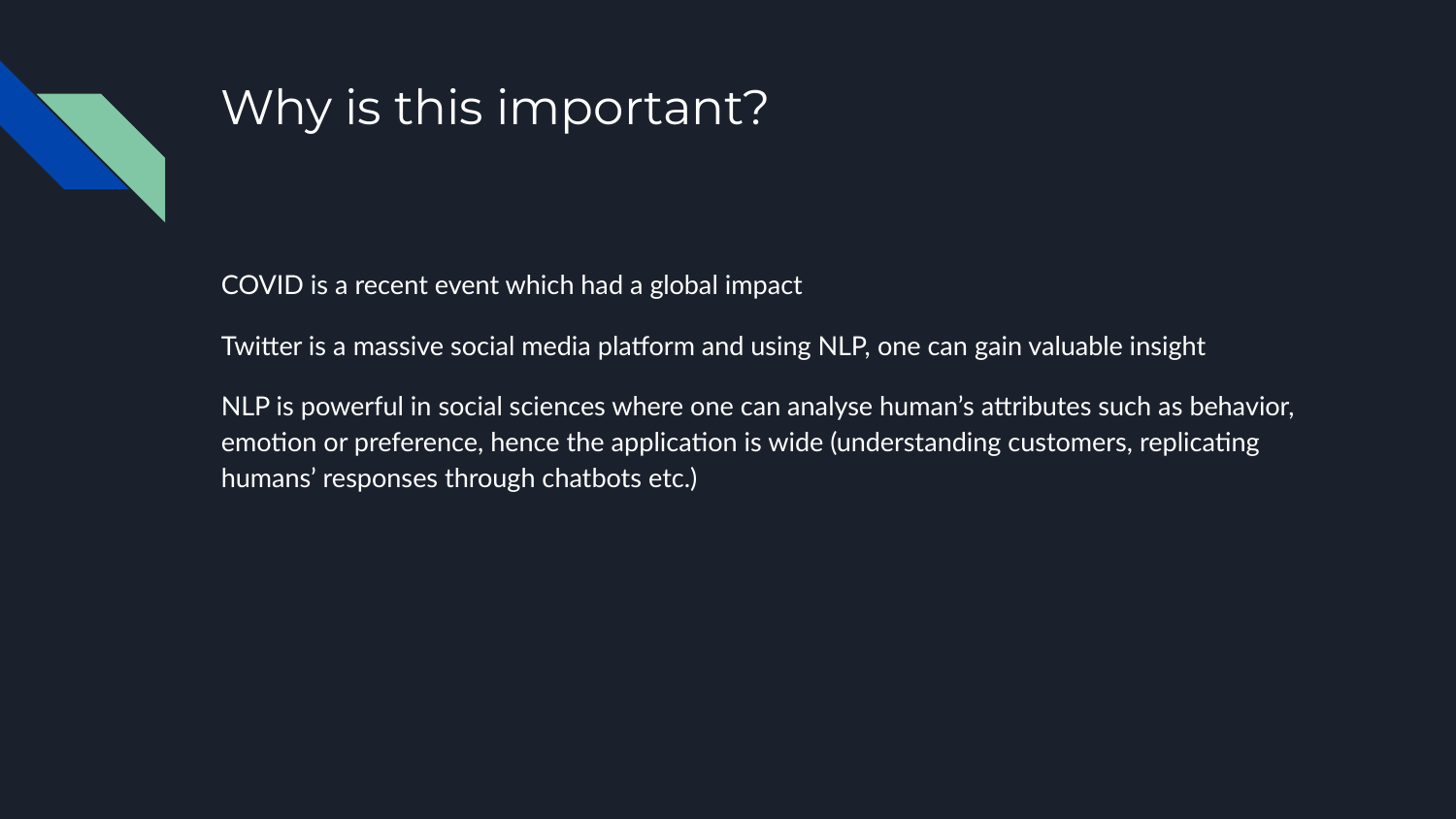

# Why is this important?
COVID is a recent event which had a global impact
Twitter is a massive social media platform and using NLP, one can gain valuable insight
NLP is powerful in social sciences where one can analyse human’s attributes such as behavior, emotion or preference, hence the application is wide (understanding customers, replicating humans’ responses through chatbots etc.)